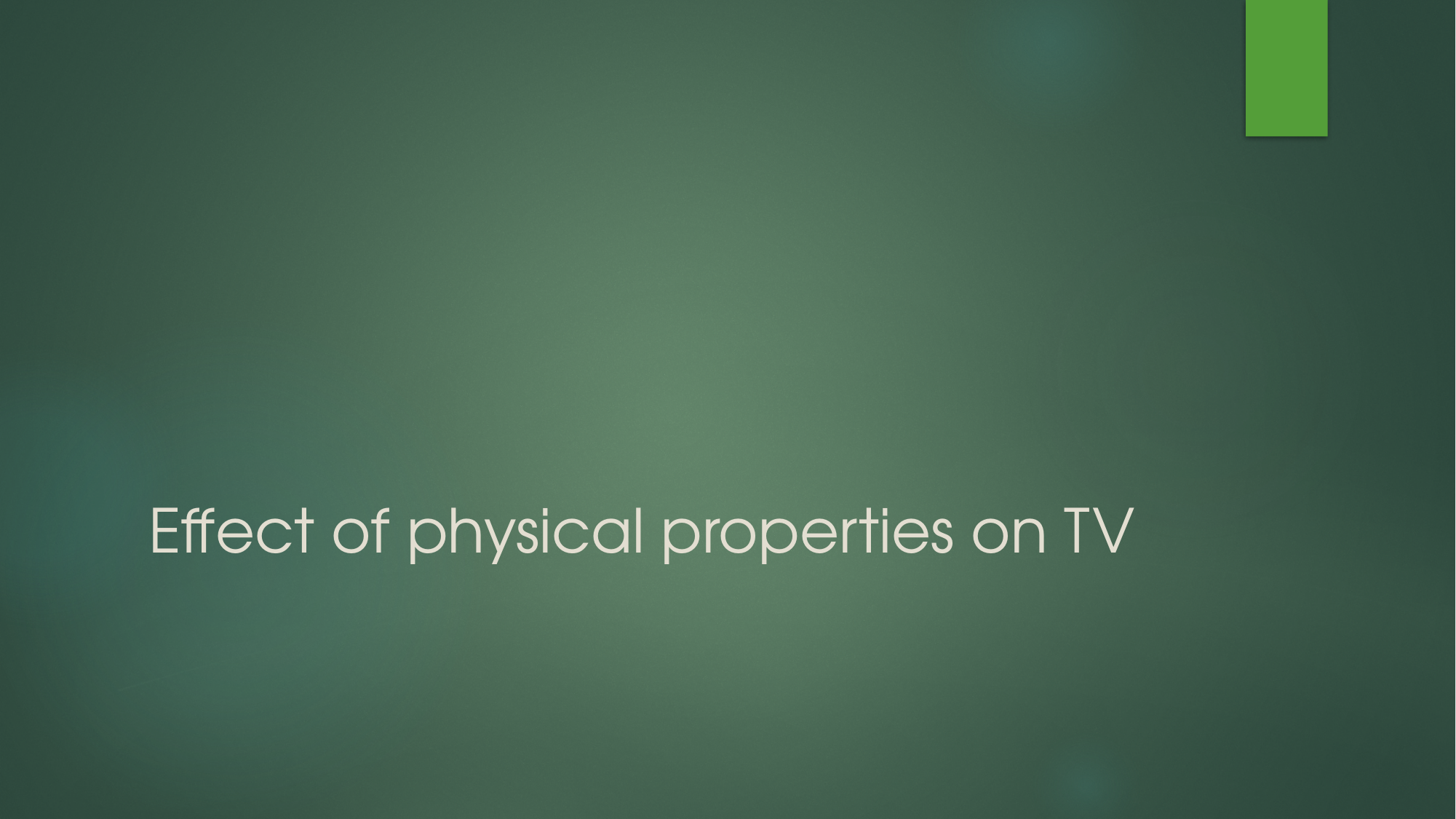

# Effect of physical properties on TV